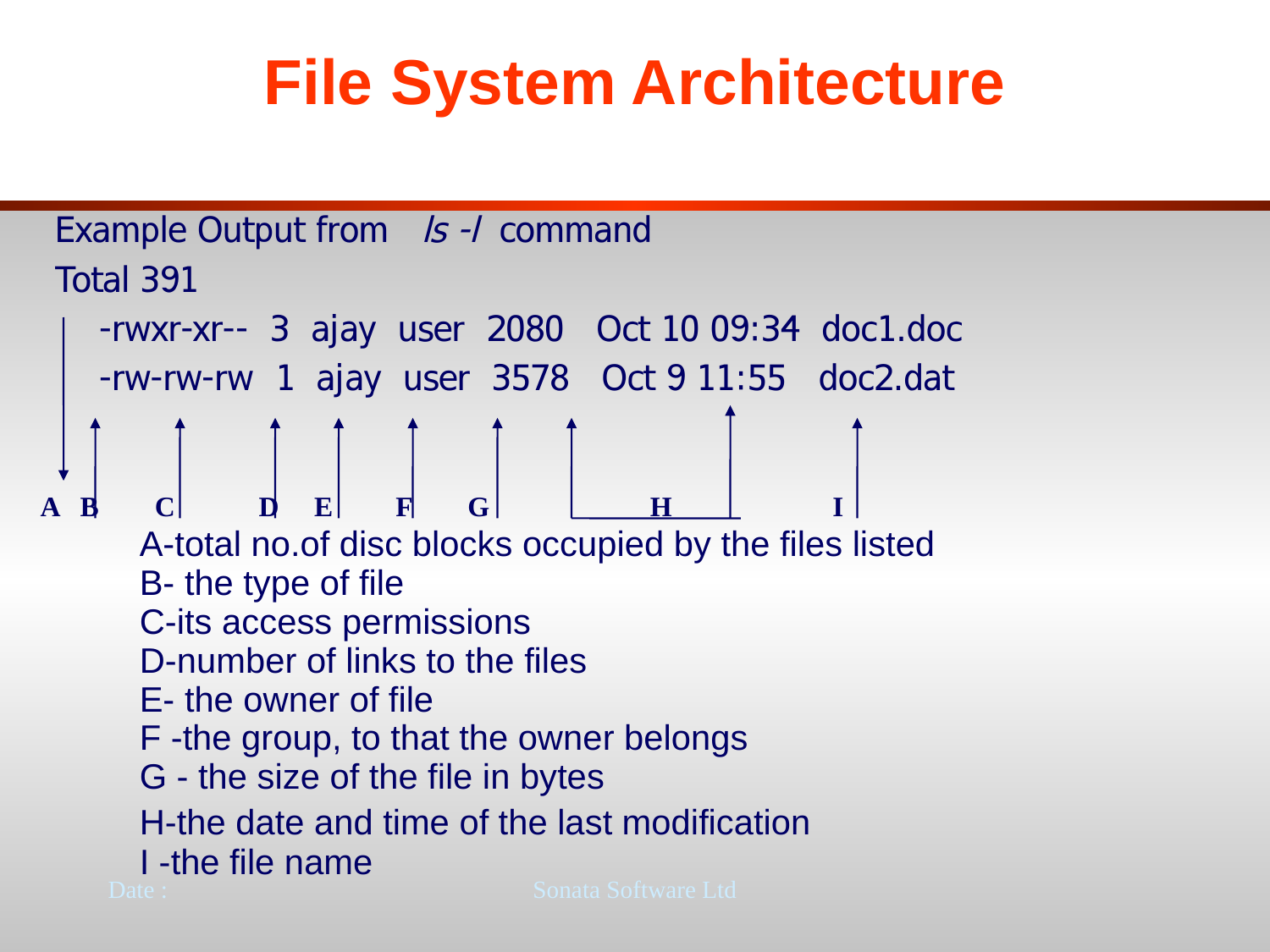

# File System Architecture
Example Output from   ls -l  command
Total 391
    -rwxr-xr--  3  ajay  user  2080   Oct 10 09:34  doc1.doc
    -rw-rw-rw  1  ajay  user  3578   Oct 9 11:55   doc2.dat

    A   B        C            D     E         F        G                       H                       I
	A-total no.of disc blocks occupied by the files listed
	B- the type of file
	C-its access permissions
	D-number of links to the files
	E- the owner of file
	F -the group, to that the owner belongs
	G - the size of the file in bytes
	H-the date and time of the last modification
	I -the file name
Date :
Sonata Software Ltd